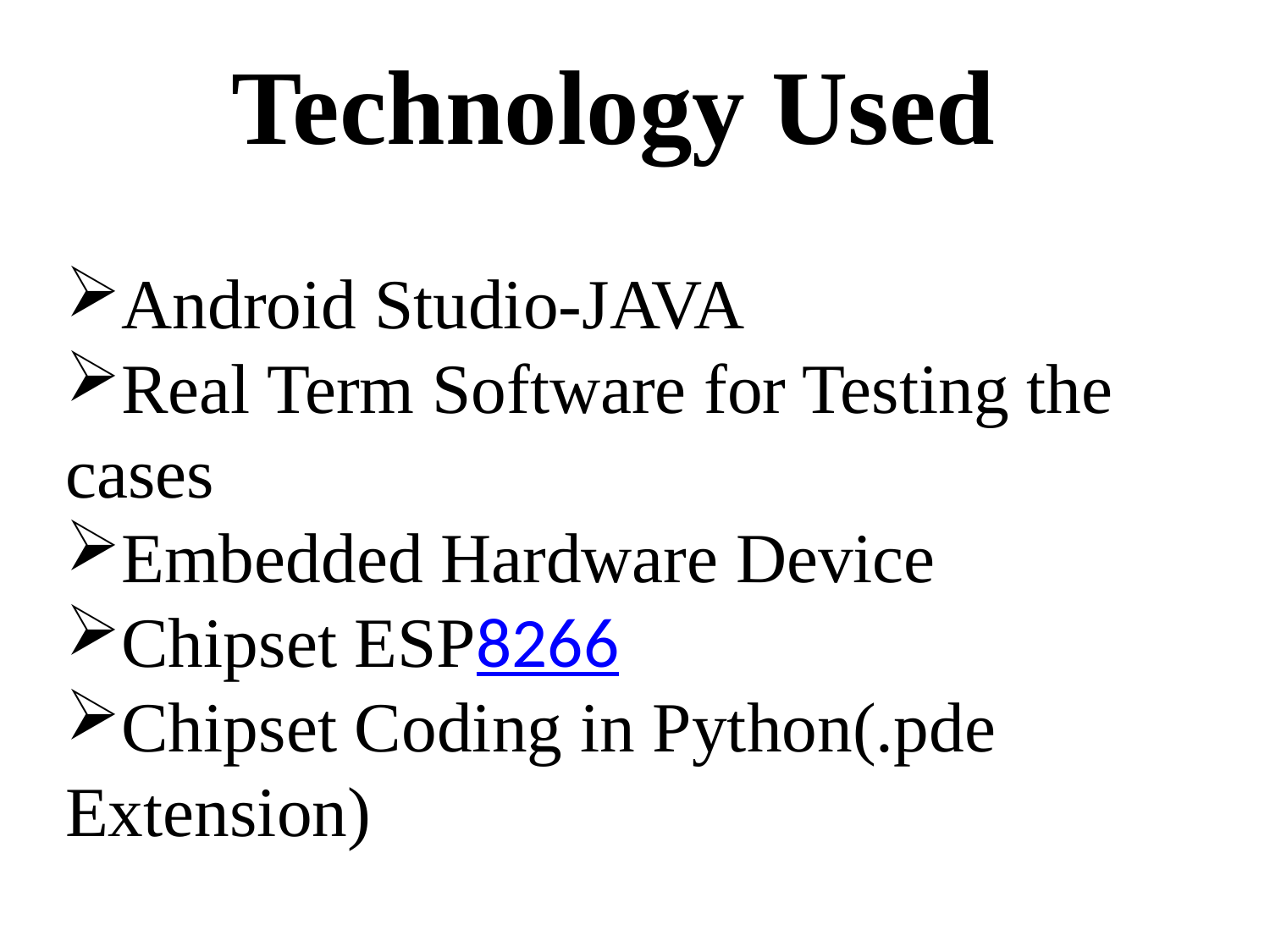

Technology Used

Android Studio-JAVA
Real Term Software for Testing the cases
Embedded Hardware Device
Chipset ESP8266
Chipset Coding in Python(.pde Extension)